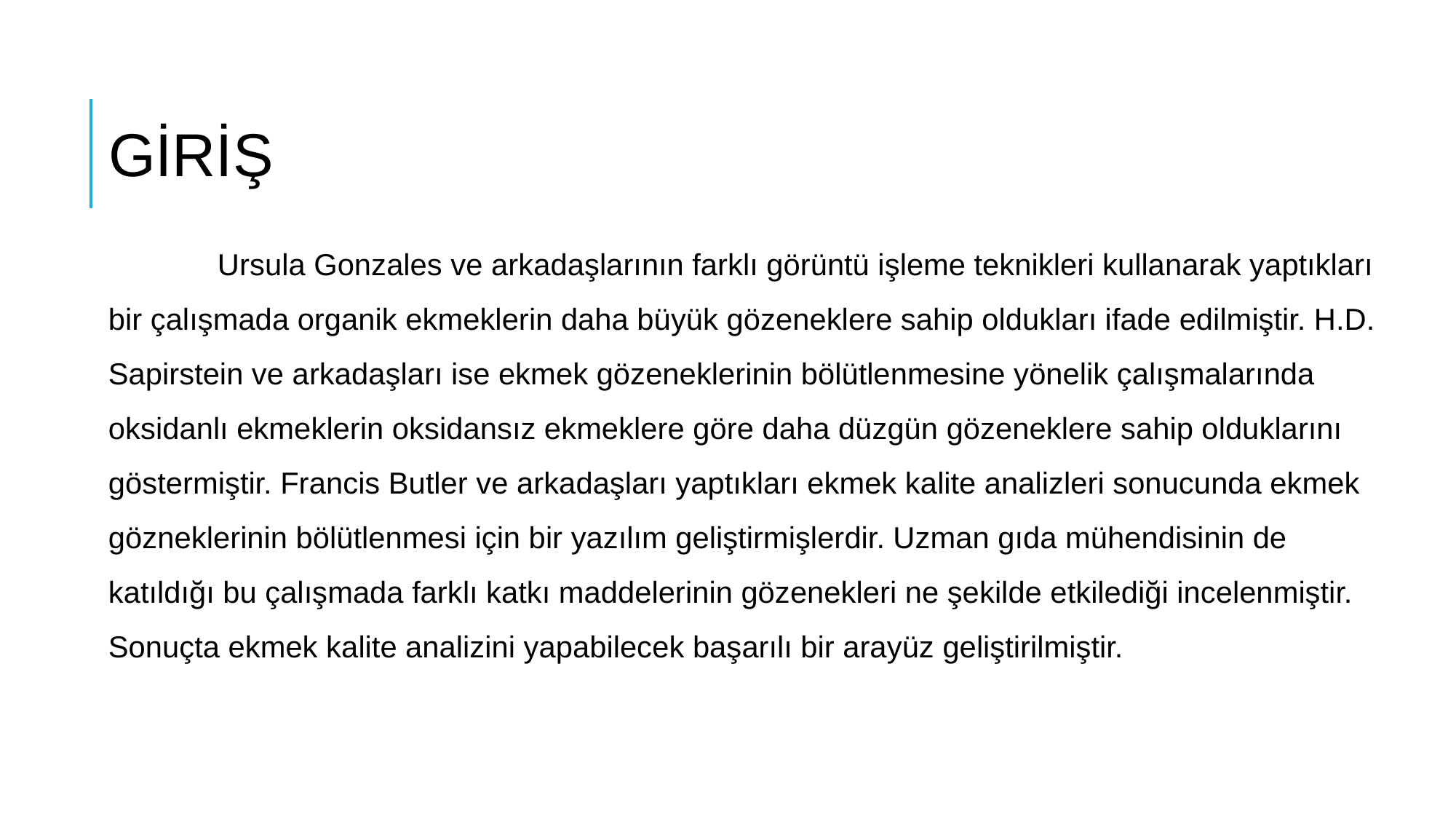

GİRİŞ
	Ursula Gonzales ve arkadaşlarının farklı görüntü işleme teknikleri kullanarak yaptıkları bir çalışmada organik ekmeklerin daha büyük gözeneklere sahip oldukları ifade edilmiştir. H.D. Sapirstein ve arkadaşları ise ekmek gözeneklerinin bölütlenmesine yönelik çalışmalarında oksidanlı ekmeklerin oksidansız ekmeklere göre daha düzgün gözeneklere sahip olduklarını göstermiştir. Francis Butler ve arkadaşları yaptıkları ekmek kalite analizleri sonucunda ekmek gözneklerinin bölütlenmesi için bir yazılım geliştirmişlerdir. Uzman gıda mühendisinin de katıldığı bu çalışmada farklı katkı maddelerinin gözenekleri ne şekilde etkilediği incelenmiştir. Sonuçta ekmek kalite analizini yapabilecek başarılı bir arayüz geliştirilmiştir.